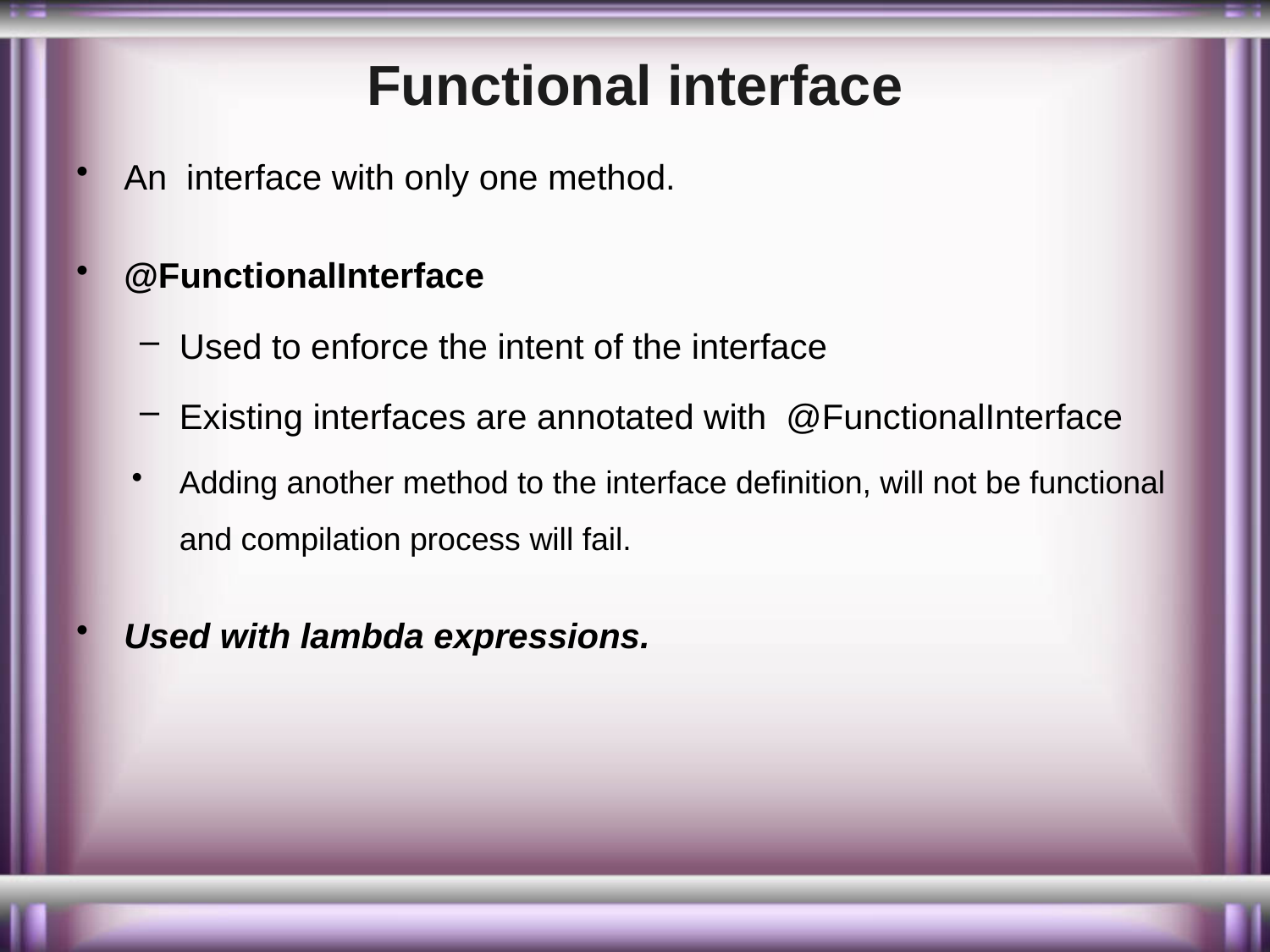

# Functional interface
An  interface with only one method.

@FunctionalInterface
Used to enforce the intent of the interface
Existing interfaces are annotated with  @FunctionalInterface
Adding another method to the interface definition, will not be functional and compilation process will fail.

Used with lambda expressions.